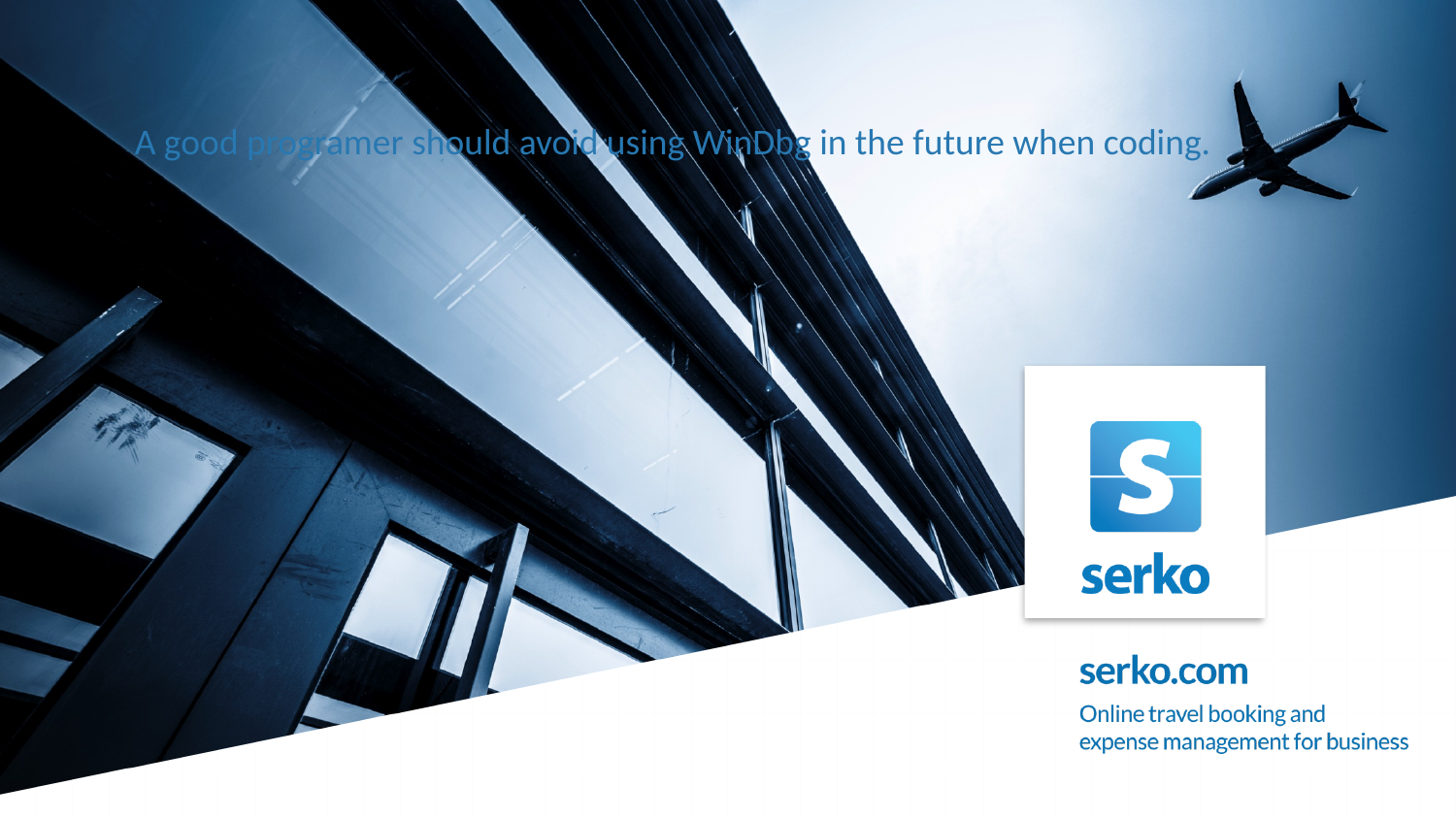

A good programer should avoid using WinDbg in the future when coding.